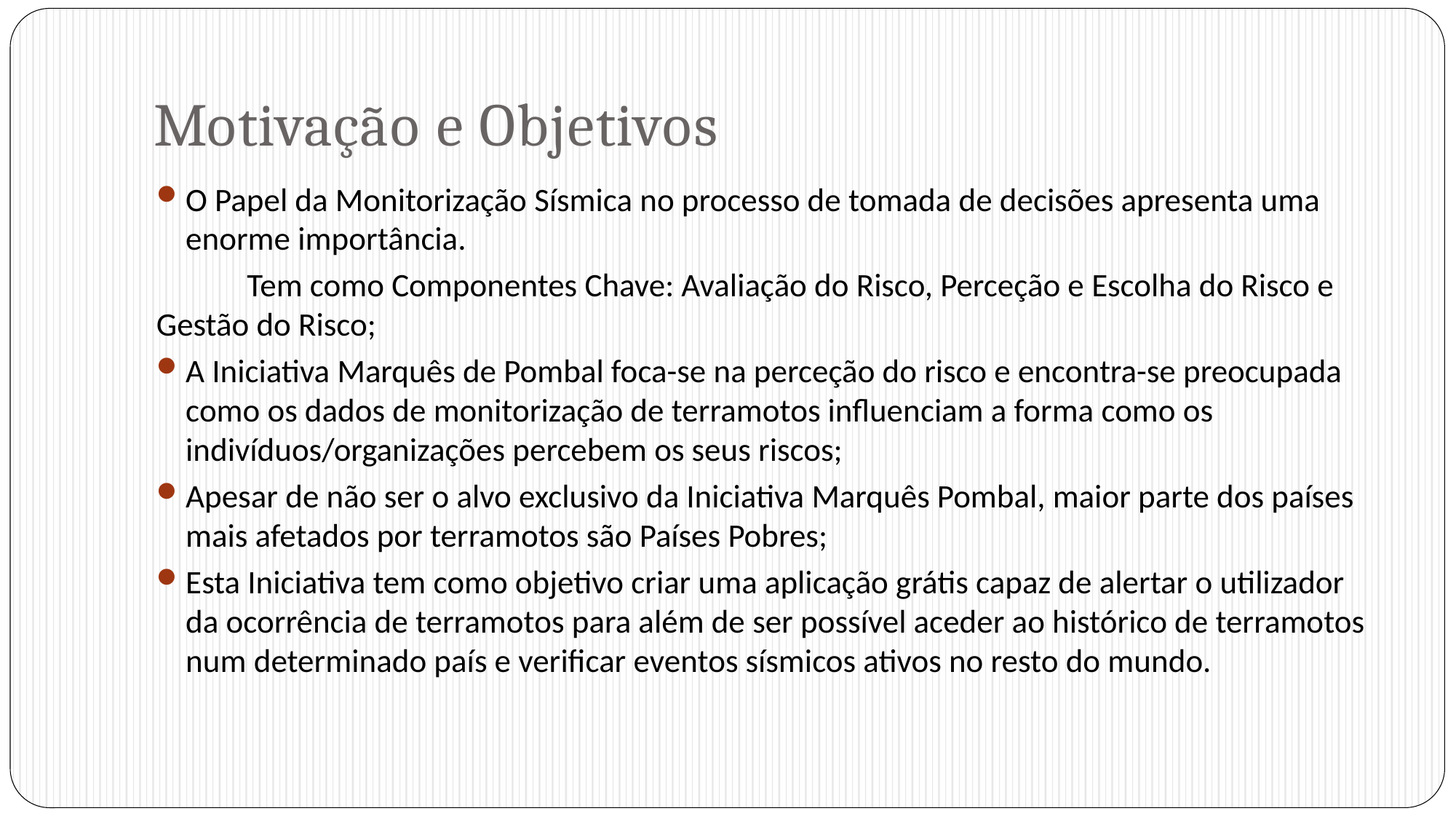

# Motivação e Objetivos
O Papel da Monitorização Sísmica no processo de tomada de decisões apresenta uma enorme importância.
	Tem como Componentes Chave: Avaliação do Risco, Perceção e Escolha do Risco e Gestão do Risco;
A Iniciativa Marquês de Pombal foca-se na perceção do risco e encontra-se preocupada como os dados de monitorização de terramotos influenciam a forma como os indivíduos/organizações percebem os seus riscos;
Apesar de não ser o alvo exclusivo da Iniciativa Marquês Pombal, maior parte dos países mais afetados por terramotos são Países Pobres;
Esta Iniciativa tem como objetivo criar uma aplicação grátis capaz de alertar o utilizador da ocorrência de terramotos para além de ser possível aceder ao histórico de terramotos num determinado país e verificar eventos sísmicos ativos no resto do mundo.